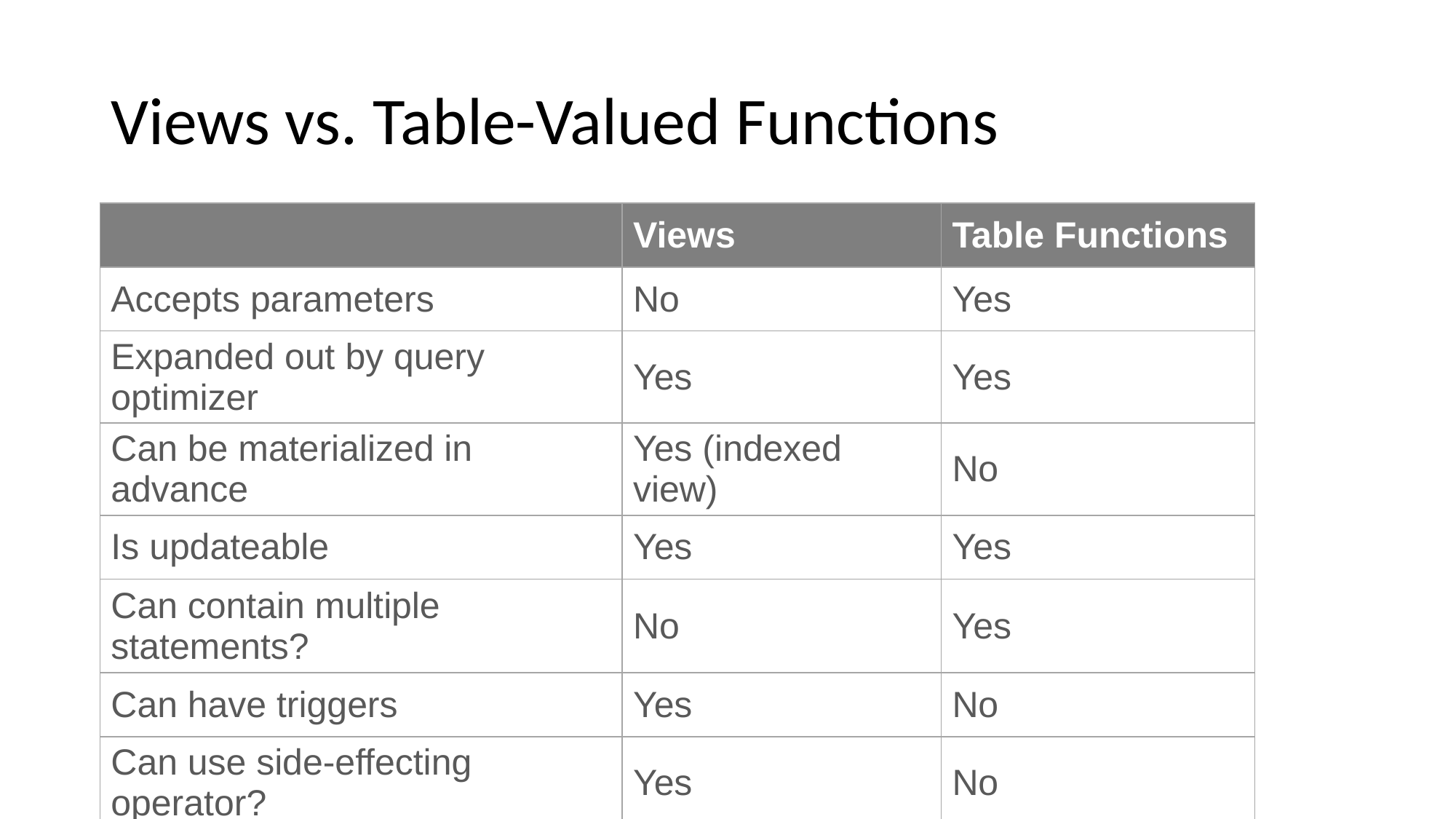

# Views vs. Table-Valued Functions
|  | Views | Table Functions |
| --- | --- | --- |
| Accepts parameters | No | Yes |
| Expanded out by query optimizer | Yes | Yes |
| Can be materialized in advance | Yes (indexed view) | No |
| Is updateable | Yes | Yes |
| Can contain multiple statements? | No | Yes |
| Can have triggers | Yes | No |
| Can use side-effecting operator? | Yes | No |